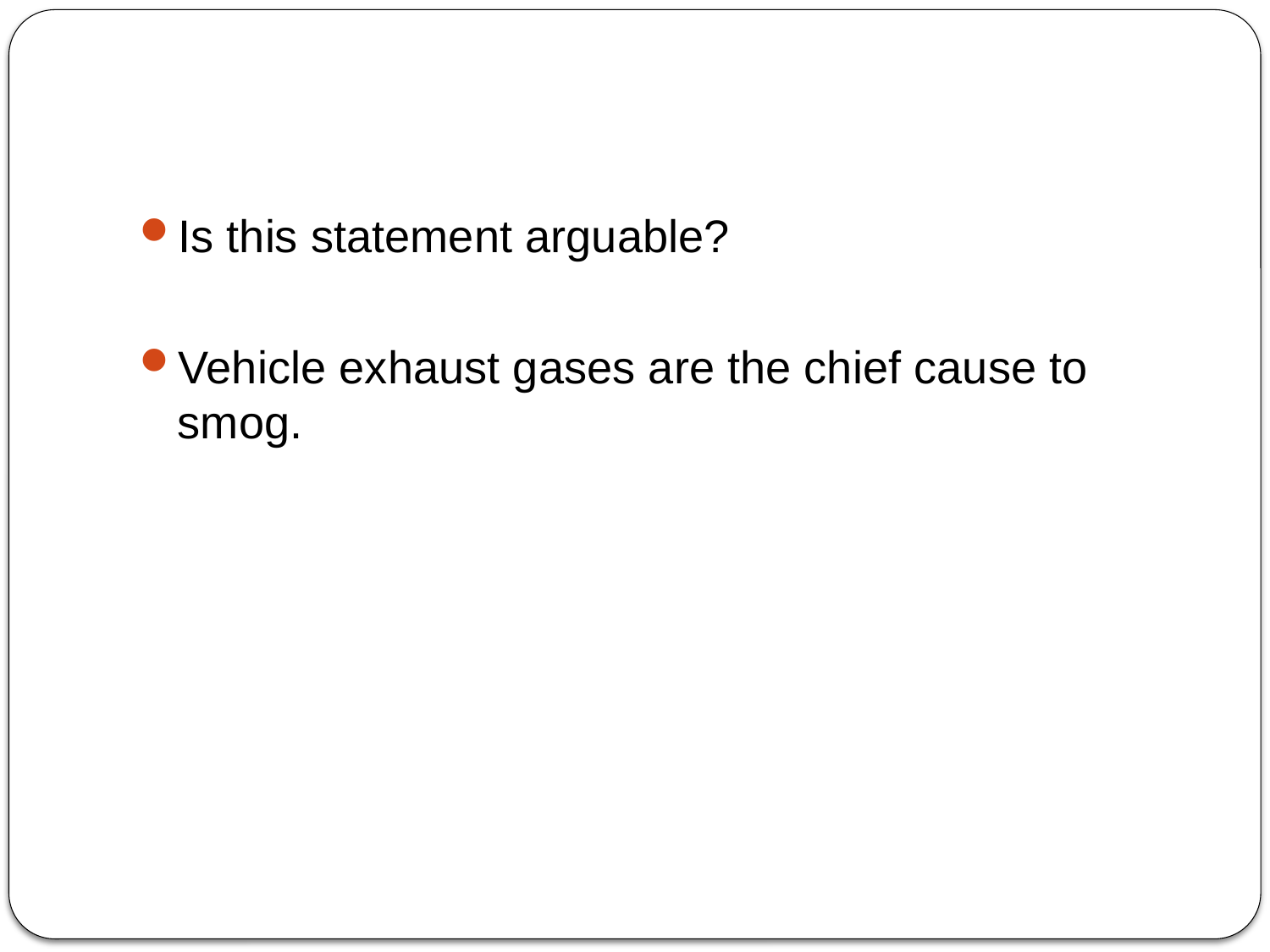

#
Is this statement arguable?

Vehicle exhaust gases are the chief cause to smog.